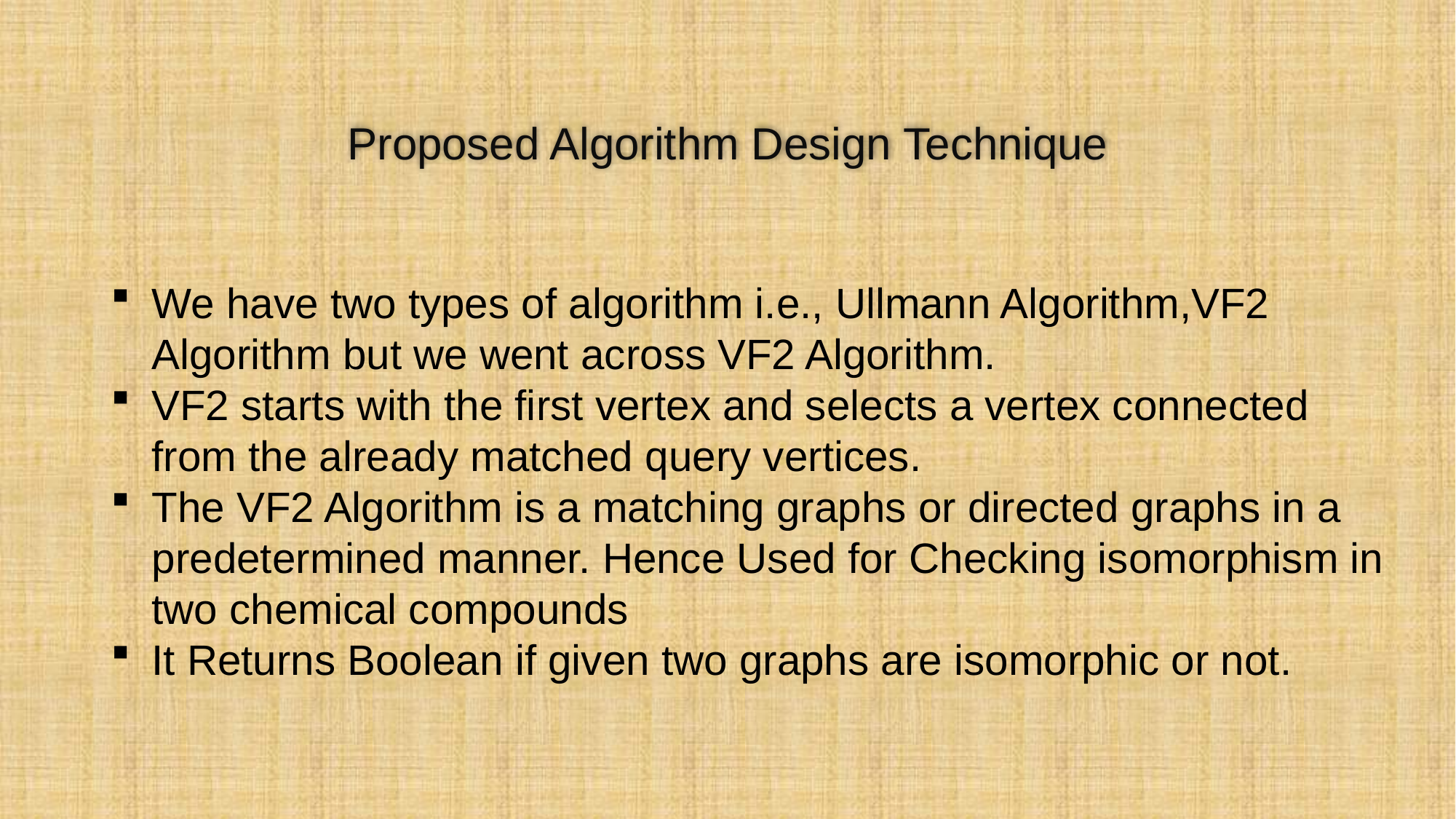

# Proposed Algorithm Design Technique
We have two types of algorithm i.e., Ullmann Algorithm,VF2 Algorithm but we went across VF2 Algorithm.
VF2 starts with the first vertex and selects a vertex connected from the already matched query vertices.
The VF2 Algorithm is a matching graphs or directed graphs in a predetermined manner. Hence Used for Checking isomorphism in two chemical compounds
It Returns Boolean if given two graphs are isomorphic or not.